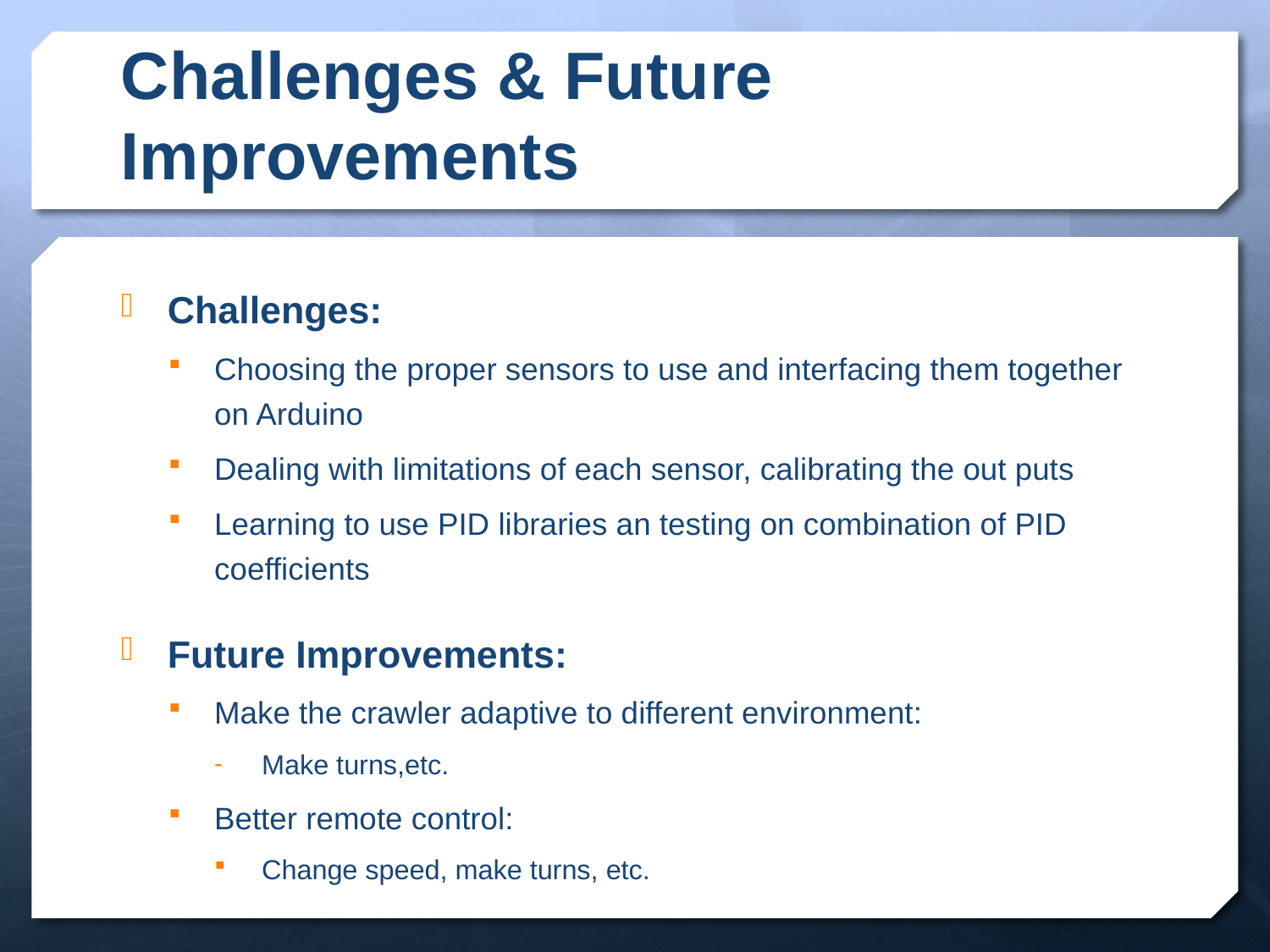

# Challenges & Future Improvements
Challenges:
Choosing the proper sensors to use and interfacing them together on Arduino
Dealing with limitations of each sensor, calibrating the out puts
Learning to use PID libraries an testing on combination of PID coefficients
Future Improvements:
Make the crawler adaptive to different environment:
Make turns,etc.
Better remote control:
Change speed, make turns, etc.